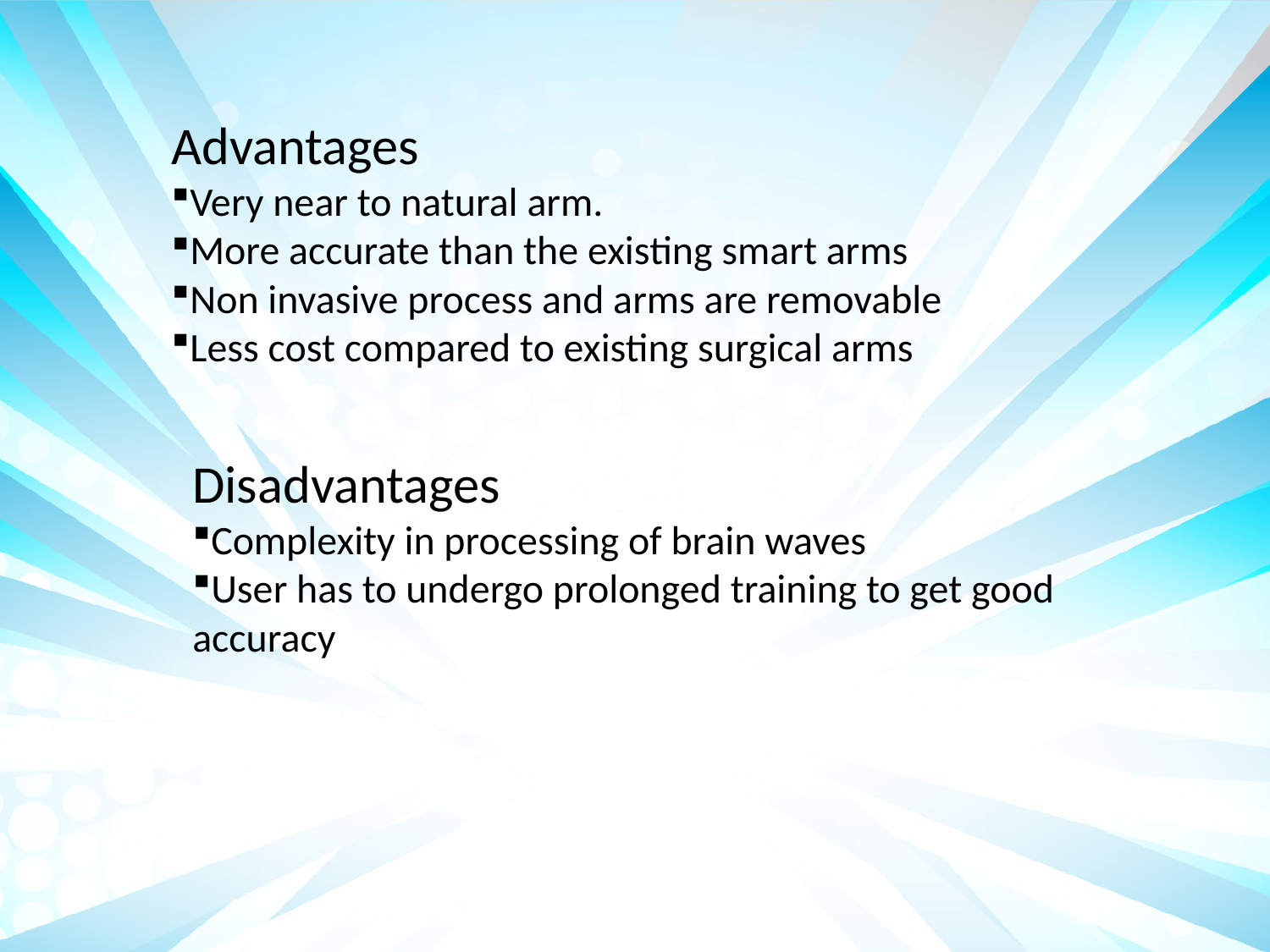

Advantages
Very near to natural arm.
More accurate than the existing smart arms
Non invasive process and arms are removable
Less cost compared to existing surgical arms
Disadvantages
Complexity in processing of brain waves
User has to undergo prolonged training to get good accuracy